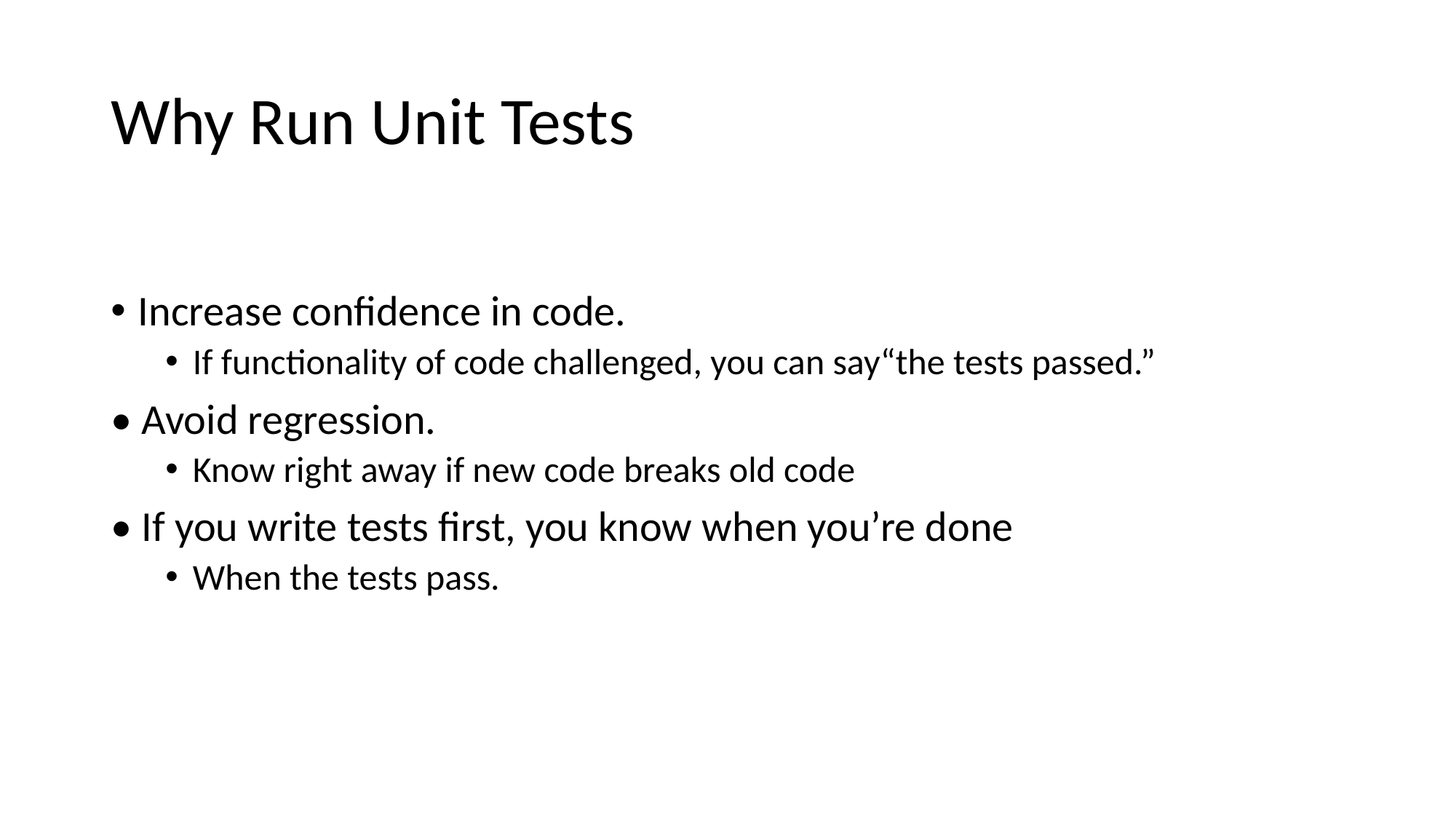

# Why Run Unit Tests

Increase confidence in code.
If functionality of code challenged, you can say“the tests passed.”
• Avoid regression.
Know right away if new code breaks old code
• If you write tests first, you know when you’re done
When the tests pass.